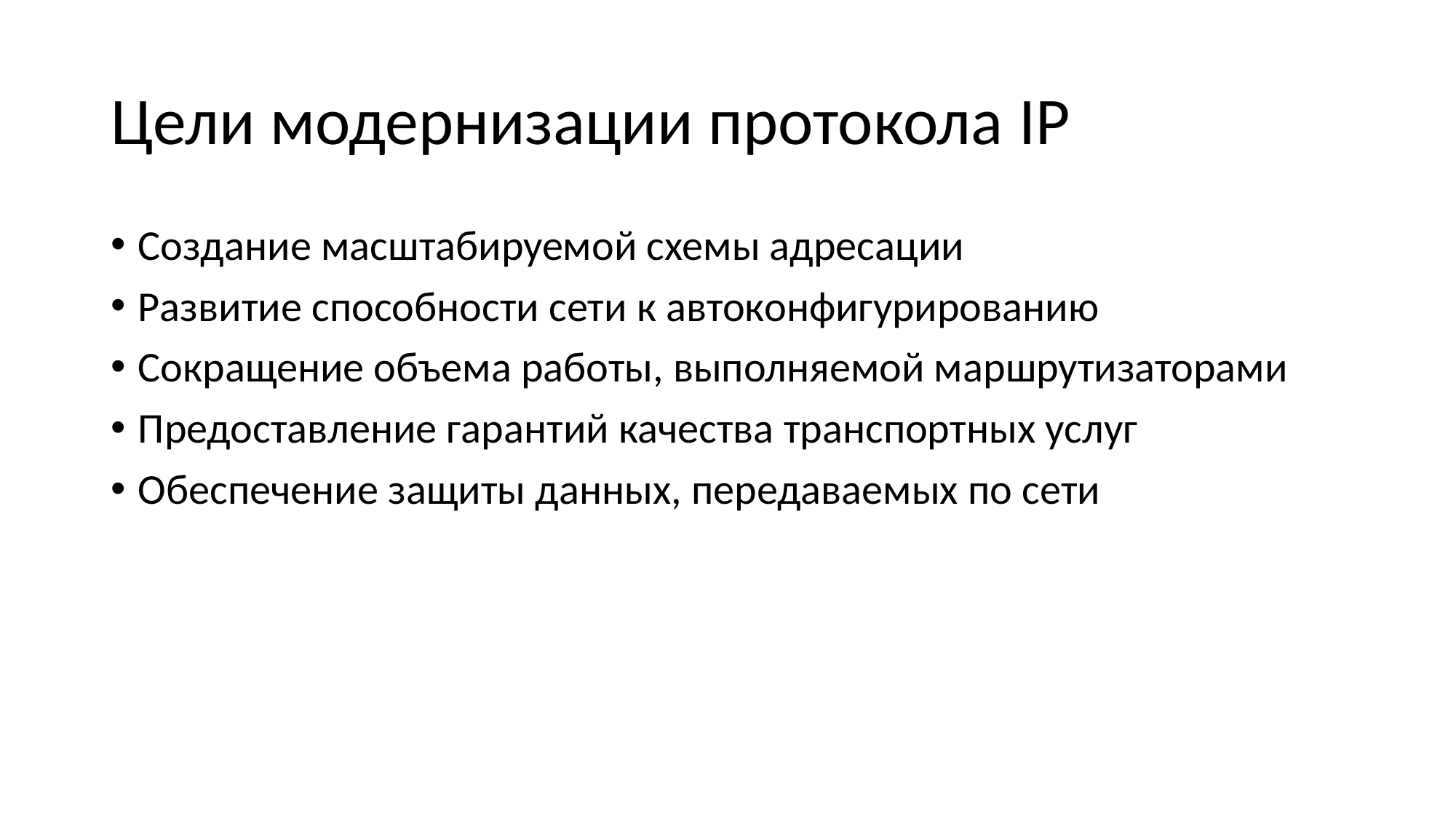

# Цели модернизации протокола IP
Создание масштабируемой схемы адресации
Развитие способности сети к автоконфигурированию
Сокращение объема работы, выполняемой маршрутизаторами
Предоставление гарантий качества транспортных услуг
Обеспечение защиты данных, передаваемых по сети